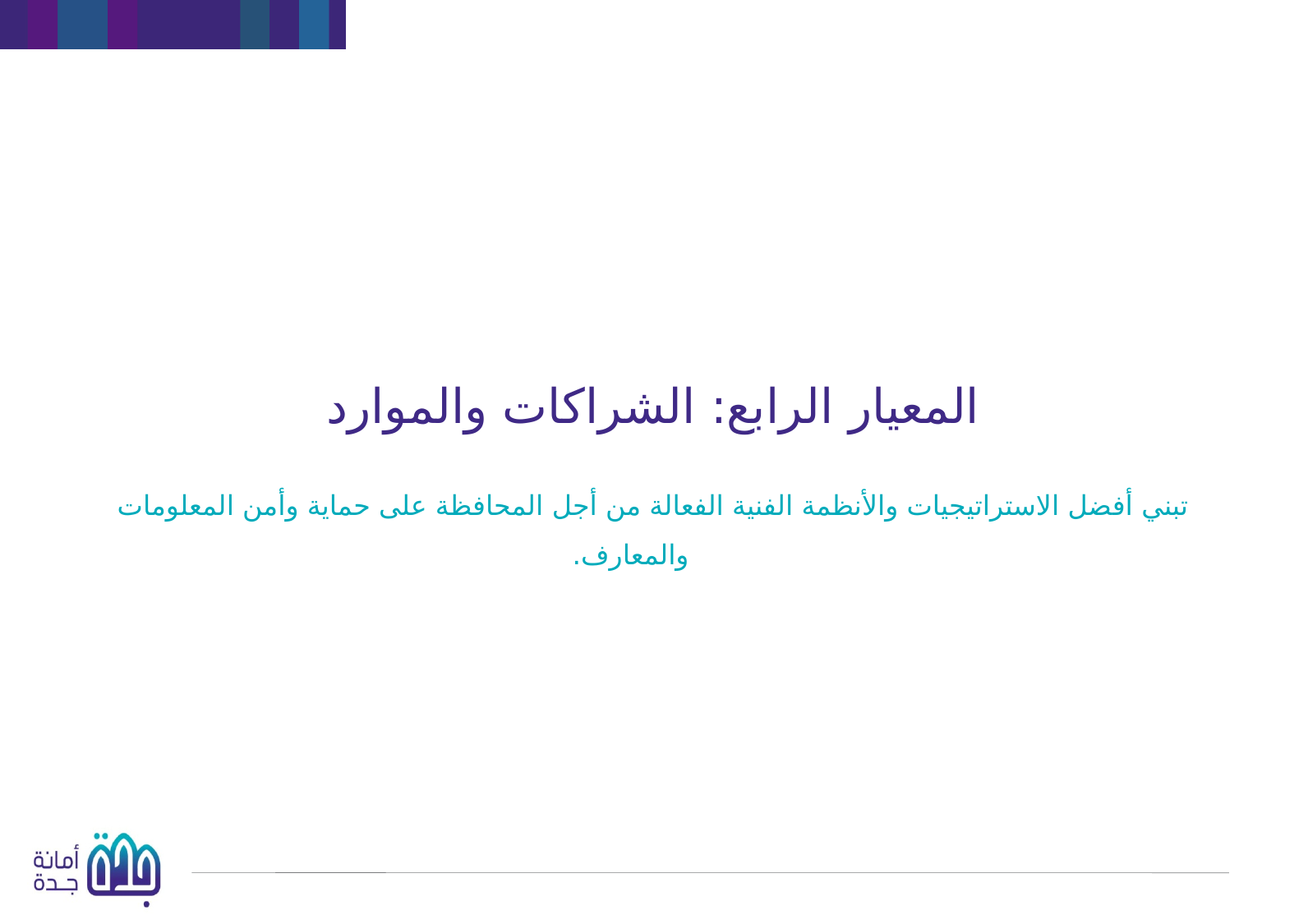

المعيار الرابع: الشراكات والموارد
تبني أفضل الاستراتيجيات والأنظمة الفنية الفعالة من أجل المحافظة على حماية وأمن المعلومات والمعارف.